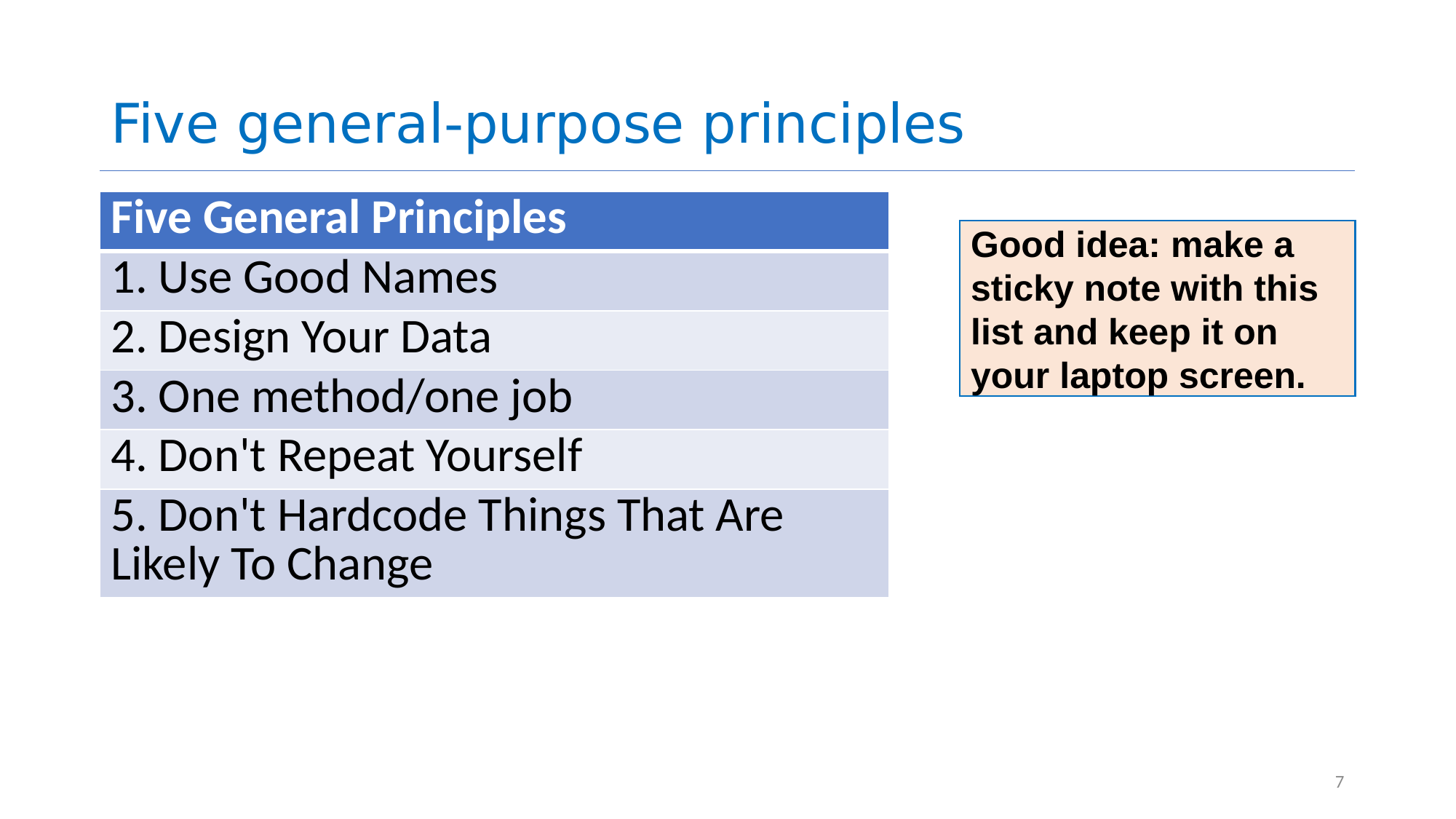

# Five general-purpose principles

| Five General Principles |
| --- |
| 1. Use Good Names |
| 2. Design Your Data |
| 3. One method/one job |
| 4. Don't Repeat Yourself |
| 5. Don't Hardcode Things That Are Likely To Change |
Good idea: make a sticky note with this list and keep it on your laptop screen.
7